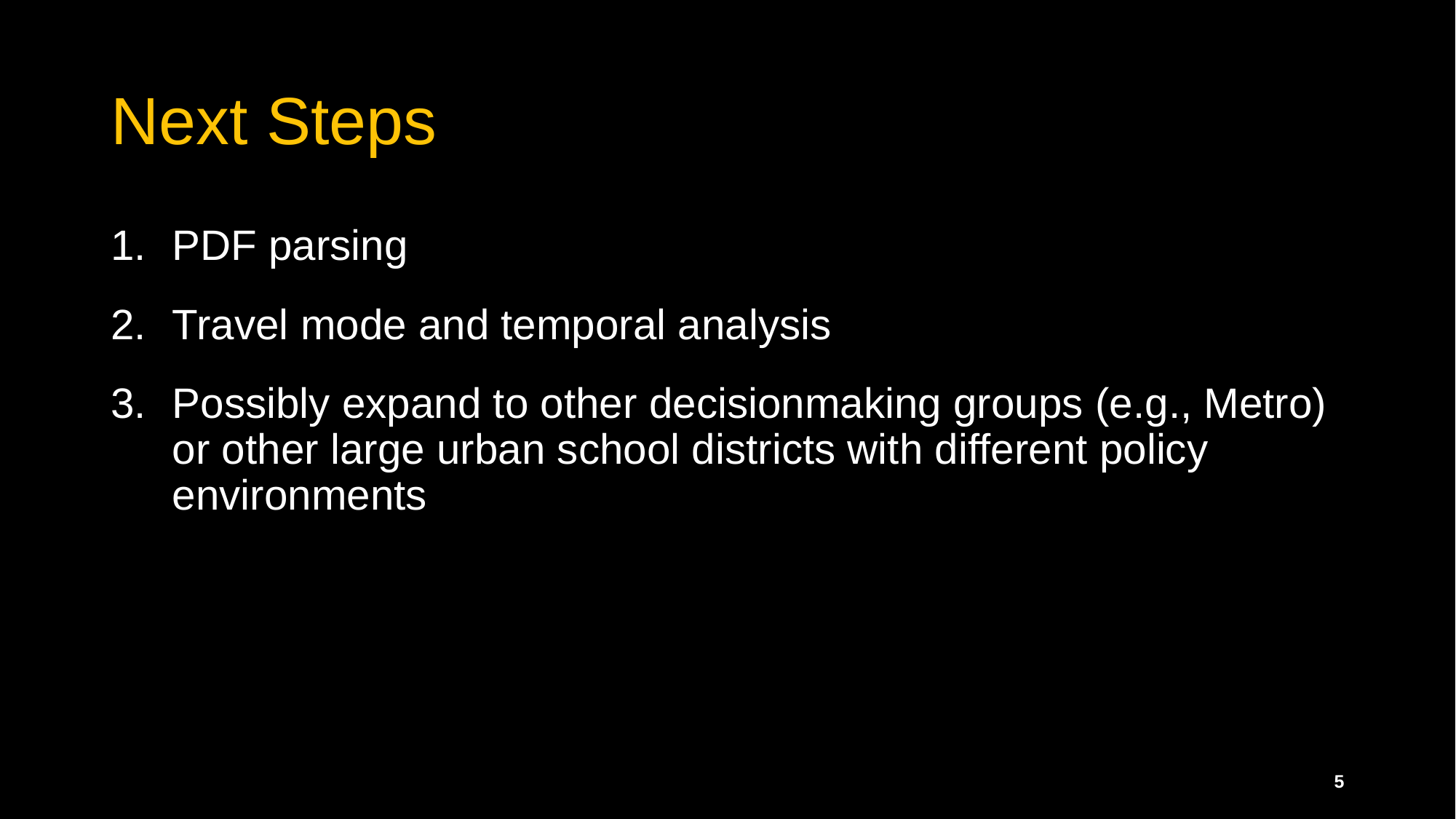

# Next Steps
PDF parsing
Travel mode and temporal analysis
Possibly expand to other decisionmaking groups (e.g., Metro) or other large urban school districts with different policy environments
5